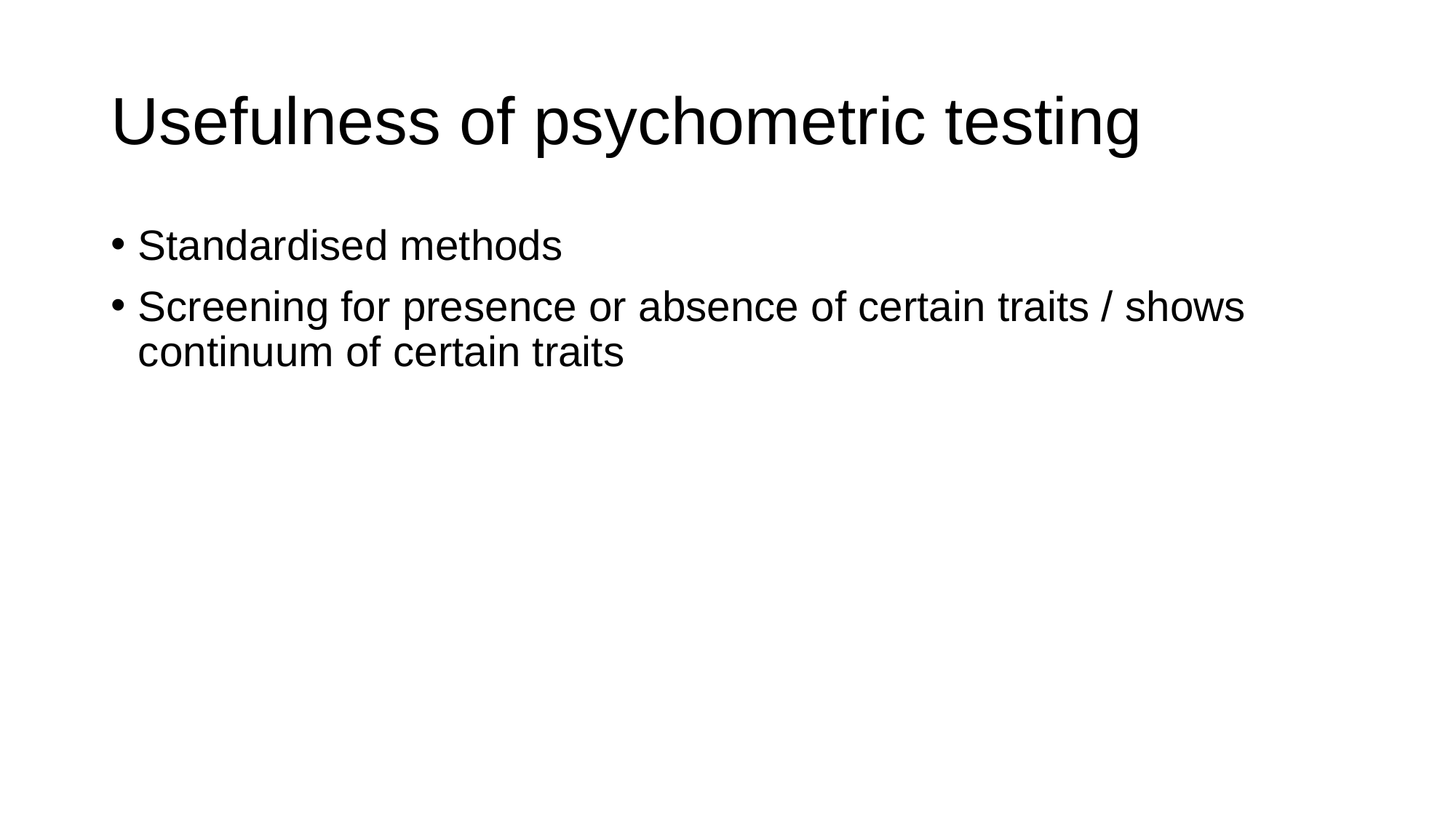

# Usefulness of psychometric testing
Standardised methods
Screening for presence or absence of certain traits / shows continuum of certain traits